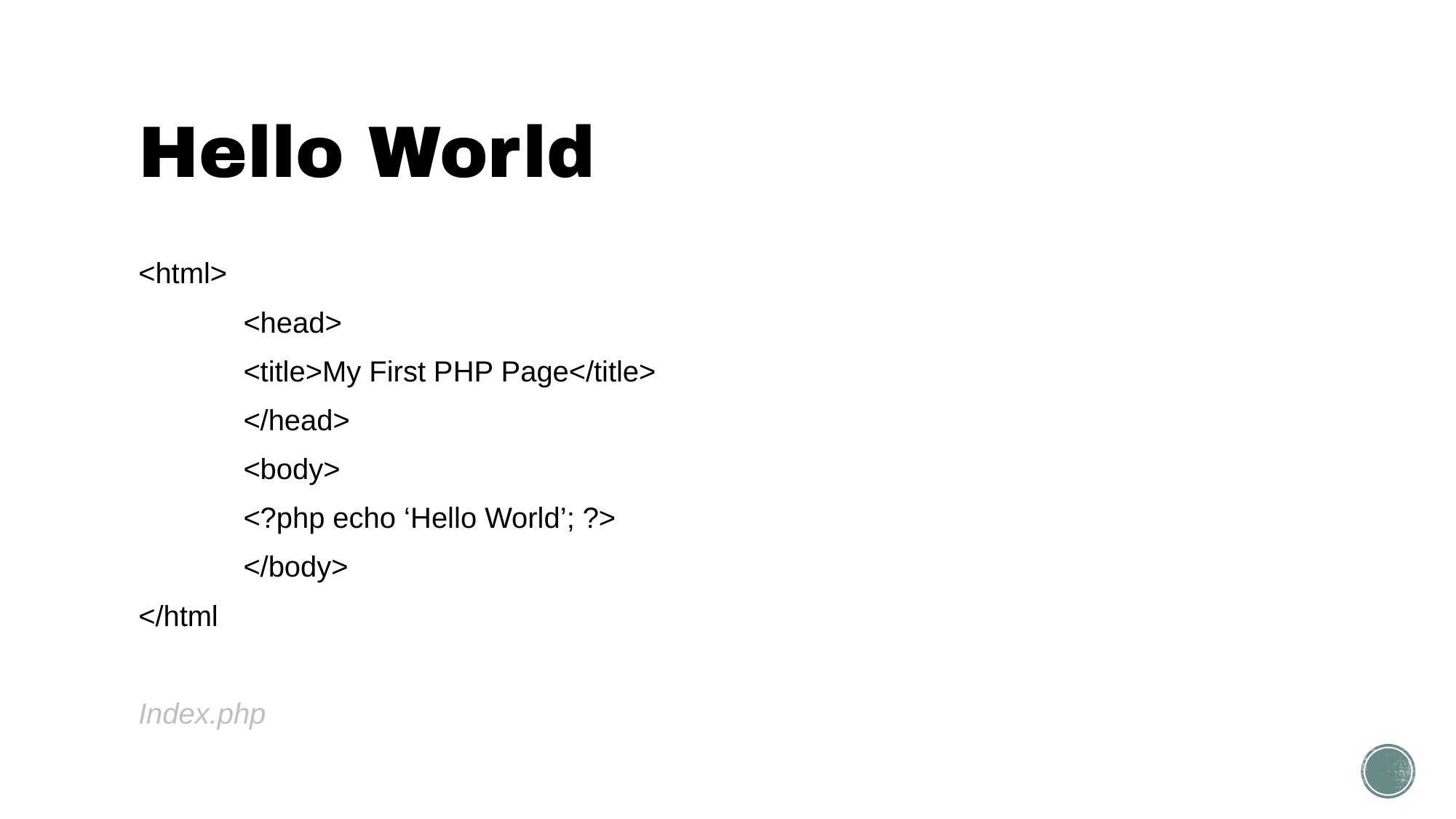

# Hello World
<html>
	<head>
		<title>My First PHP Page</title>
	</head>
	<body>
		<?php echo ‘Hello World’; ?>
	</body>
</html

Index.php